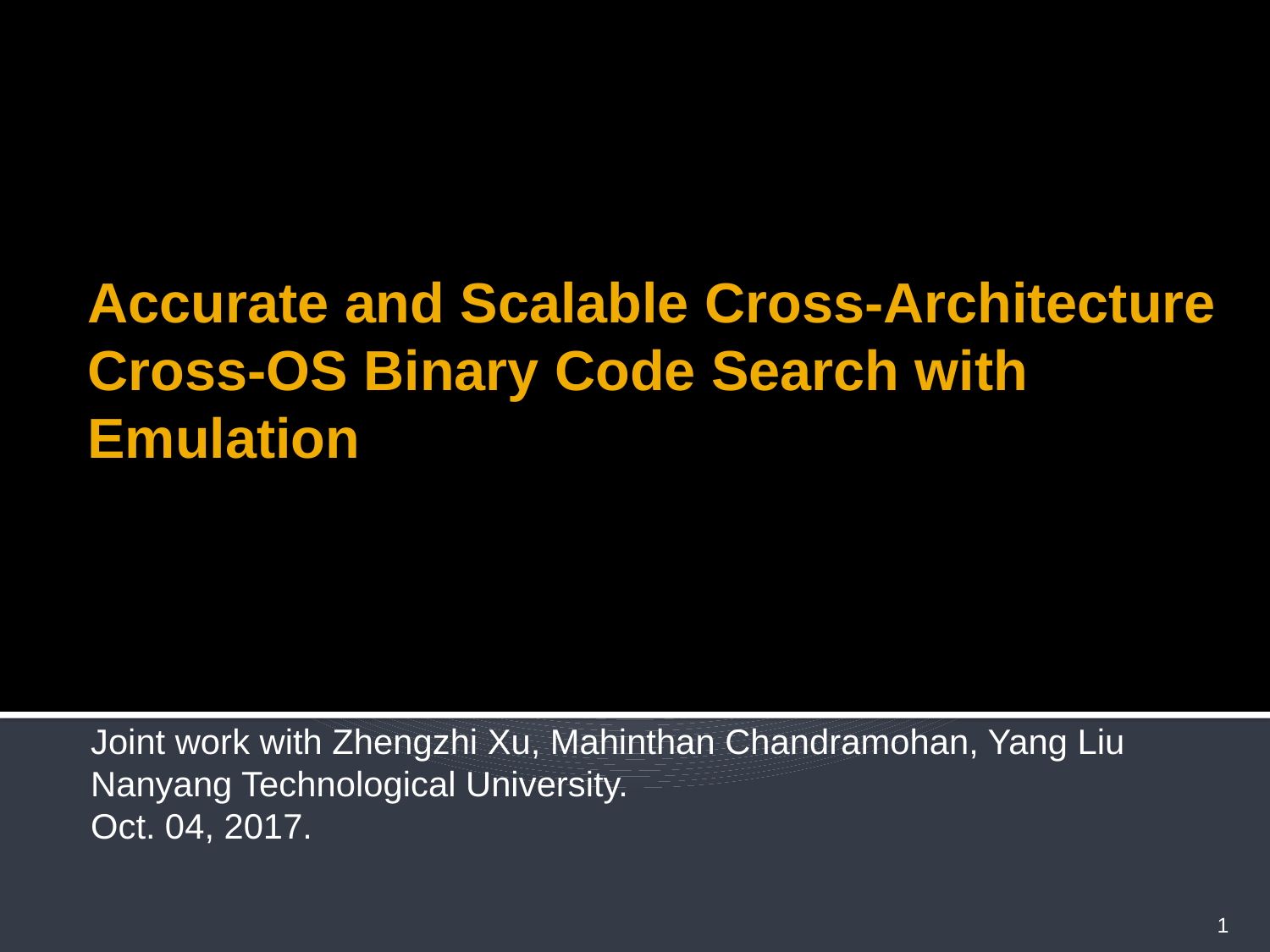

# Accurate and Scalable Cross-Architecture Cross-OS Binary Code Search with Emulation
Joint work with Zhengzhi Xu, Mahinthan Chandramohan, Yang Liu
Nanyang Technological University.
Oct. 04, 2017.
1